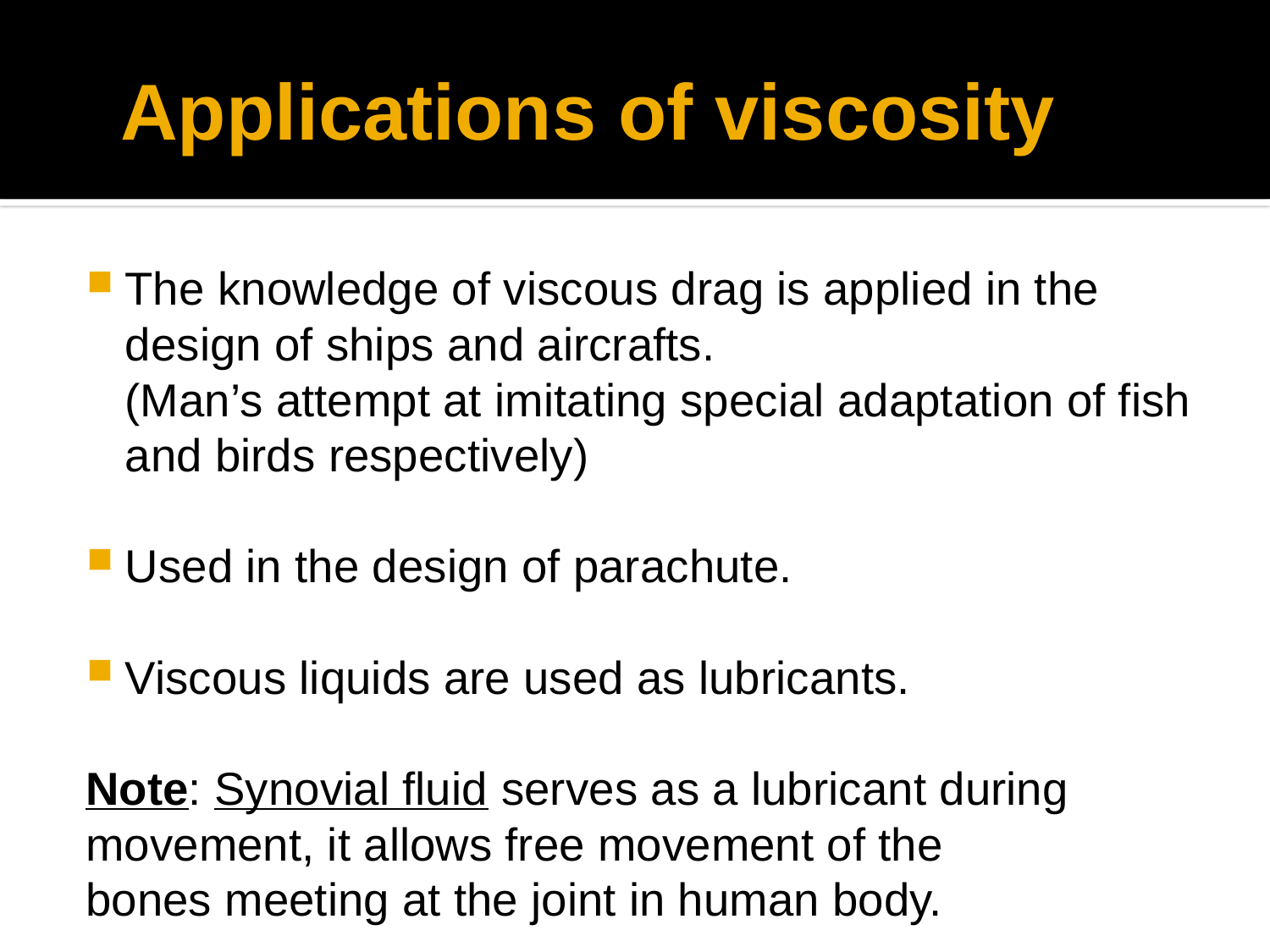

# Applications of viscosity
The knowledge of viscous drag is applied in the design of ships and aircrafts.
	(Man’s attempt at imitating special adaptation of fish and birds respectively)

Used in the design of parachute.

Viscous liquids are used as lubricants.

Note: Synovial fluid serves as a lubricant during
movement, it allows free movement of the
bones meeting at the joint in human body.